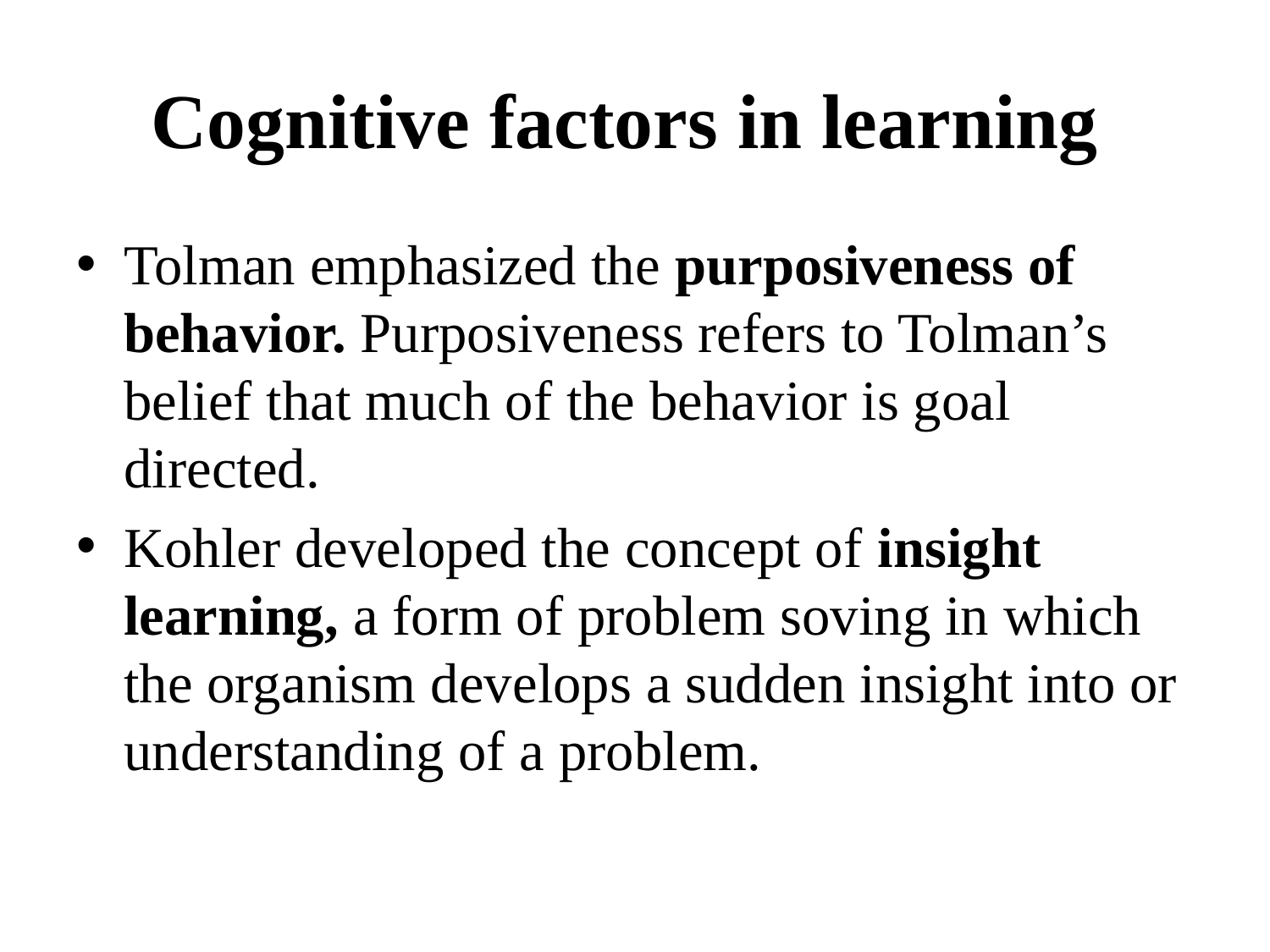

# Cognitive factors in learning
Tolman emphasized the purposiveness of behavior. Purposiveness refers to Tolman’s belief that much of the behavior is goal directed.
Kohler developed the concept of insight learning, a form of problem soving in which the organism develops a sudden insight into or understanding of a problem.